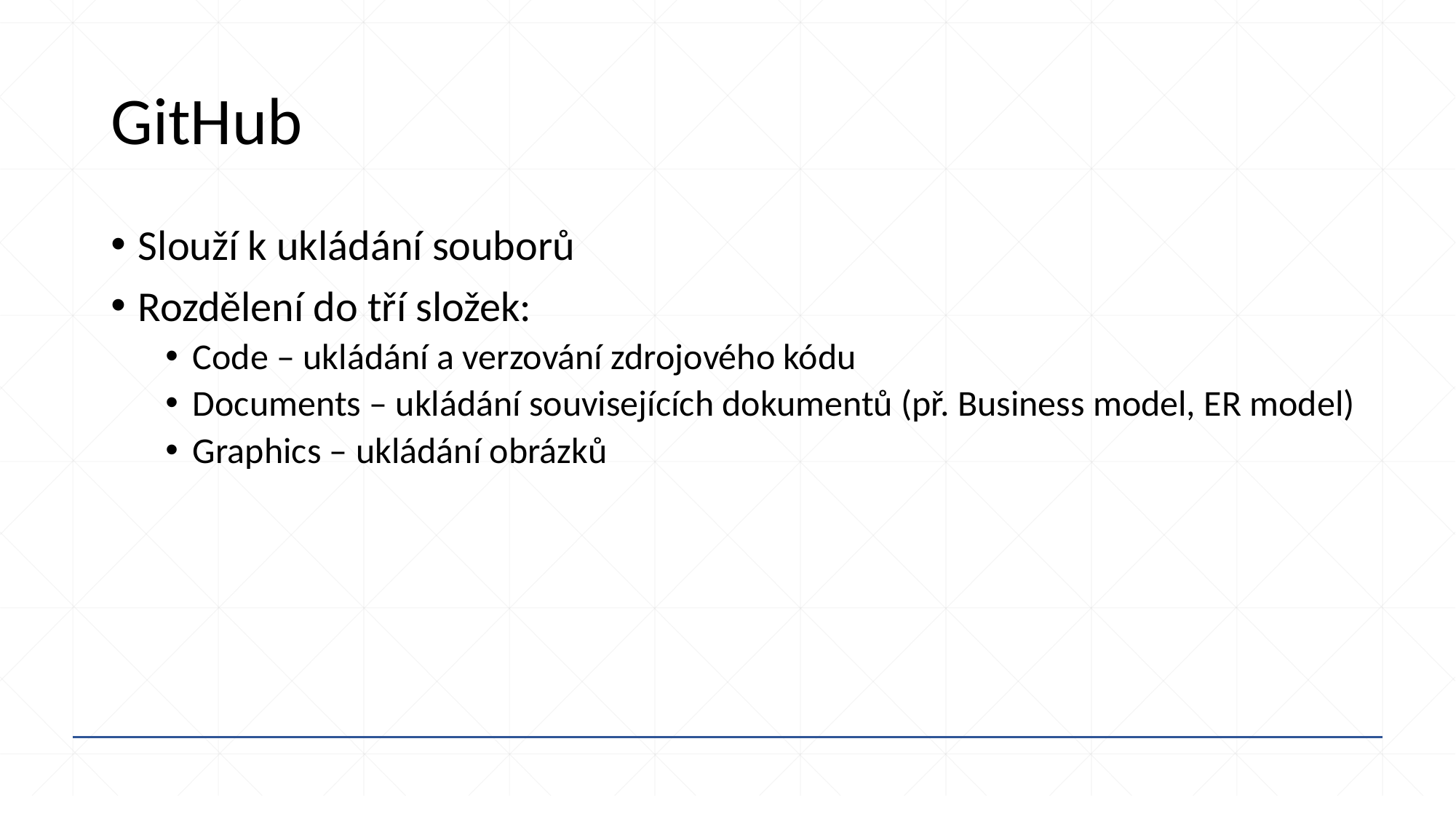

# GitHub
Slouží k ukládání souborů
Rozdělení do tří složek:
Code – ukládání a verzování zdrojového kódu
Documents – ukládání souvisejících dokumentů (př. Business model, ER model)
Graphics – ukládání obrázků